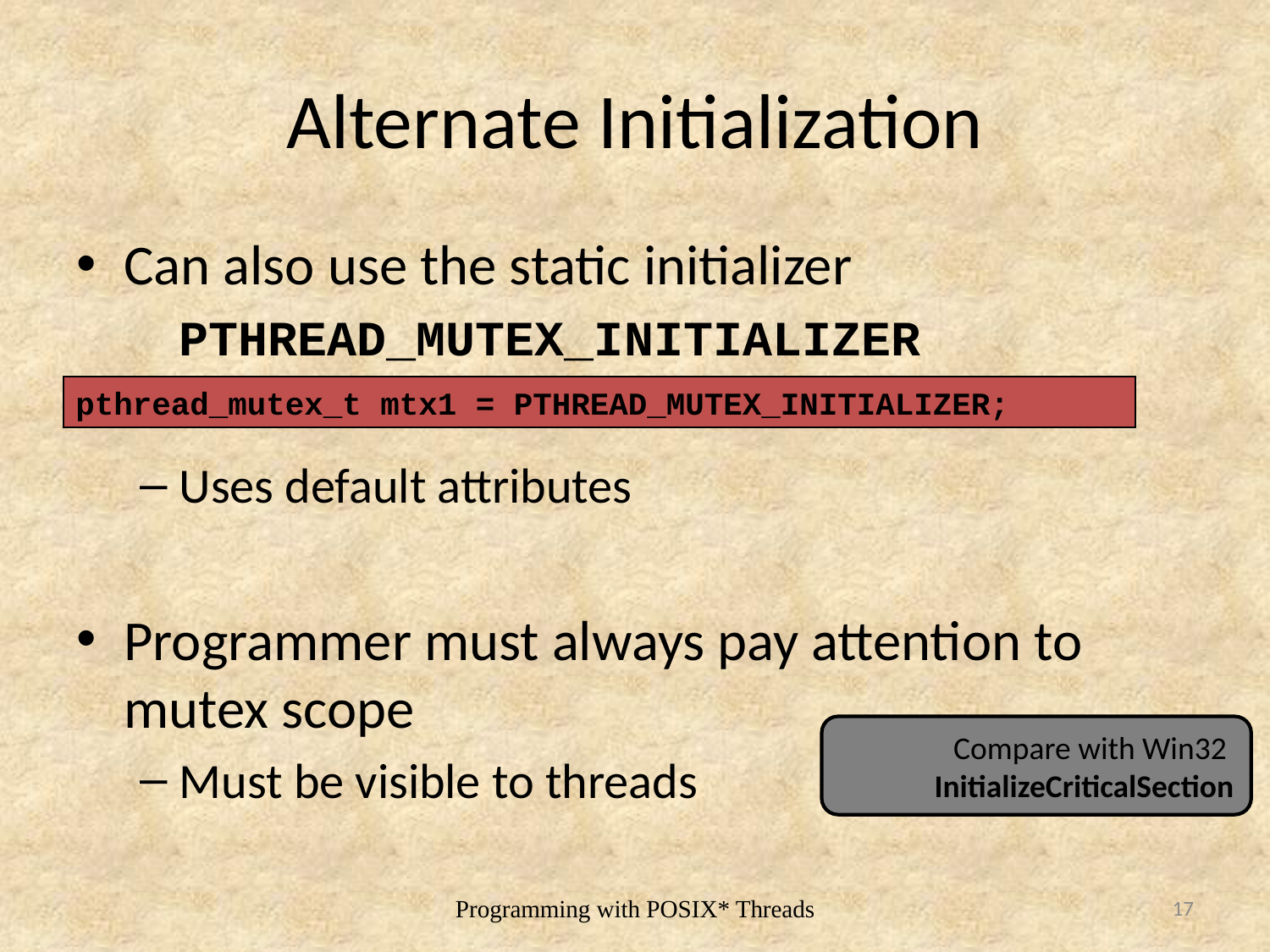

# Alternate Initialization
Can also use the static initializer
	PTHREAD_MUTEX_INITIALIZER

Uses default attributes

Programmer must always pay attention to mutex scope
Must be visible to threads
pthread_mutex_t mtx1 = PTHREAD_MUTEX_INITIALIZER;
Compare with Win32
InitializeCriticalSection
17
Programming with POSIX* Threads